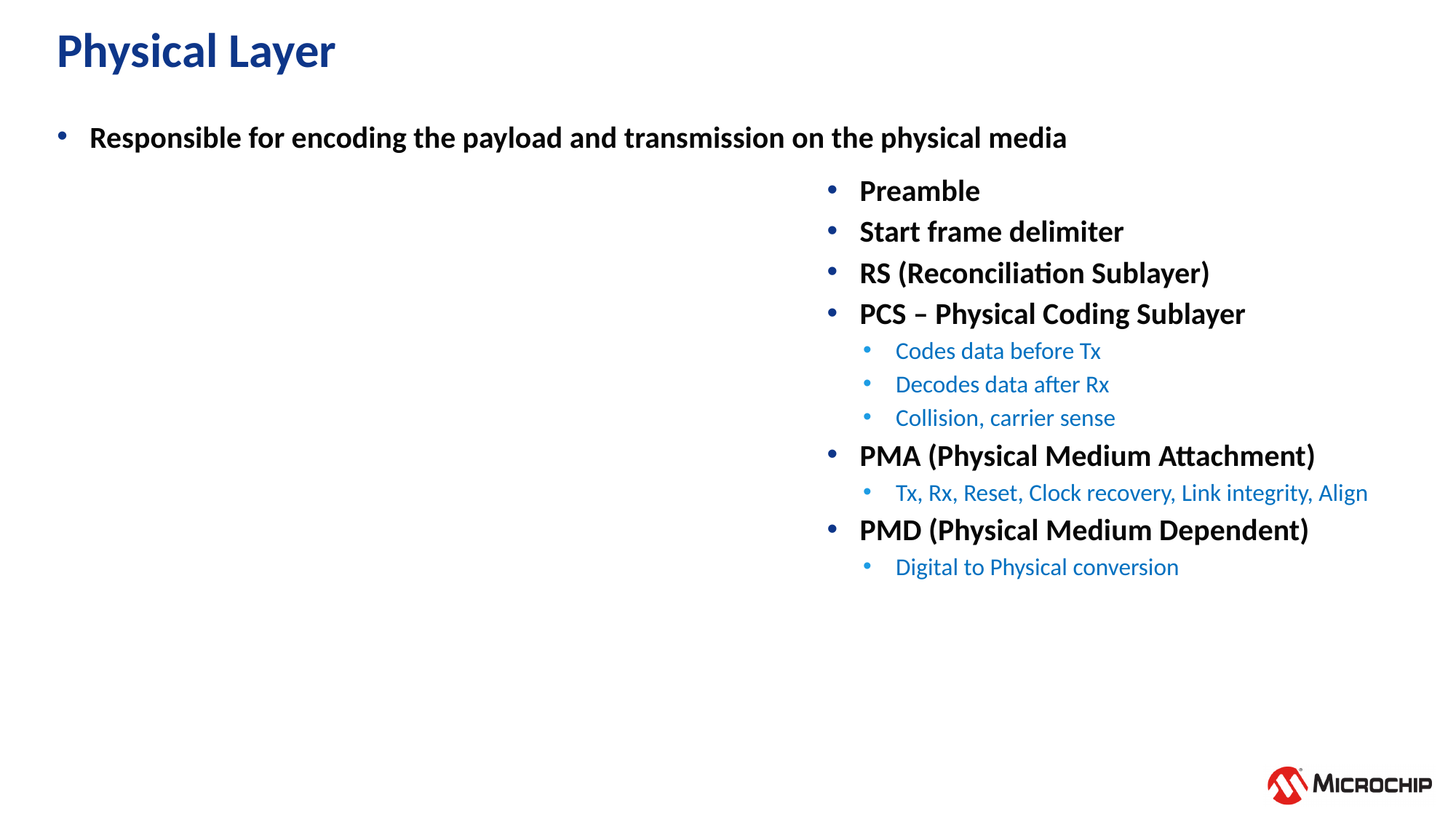

# Physical Layer
Responsible for encoding the payload and transmission on the physical media
Preamble
Start frame delimiter
RS (Reconciliation Sublayer)
PCS – Physical Coding Sublayer
Codes data before Tx
Decodes data after Rx
Collision, carrier sense
PMA (Physical Medium Attachment)
Tx, Rx, Reset, Clock recovery, Link integrity, Align
PMD (Physical Medium Dependent)
Digital to Physical conversion